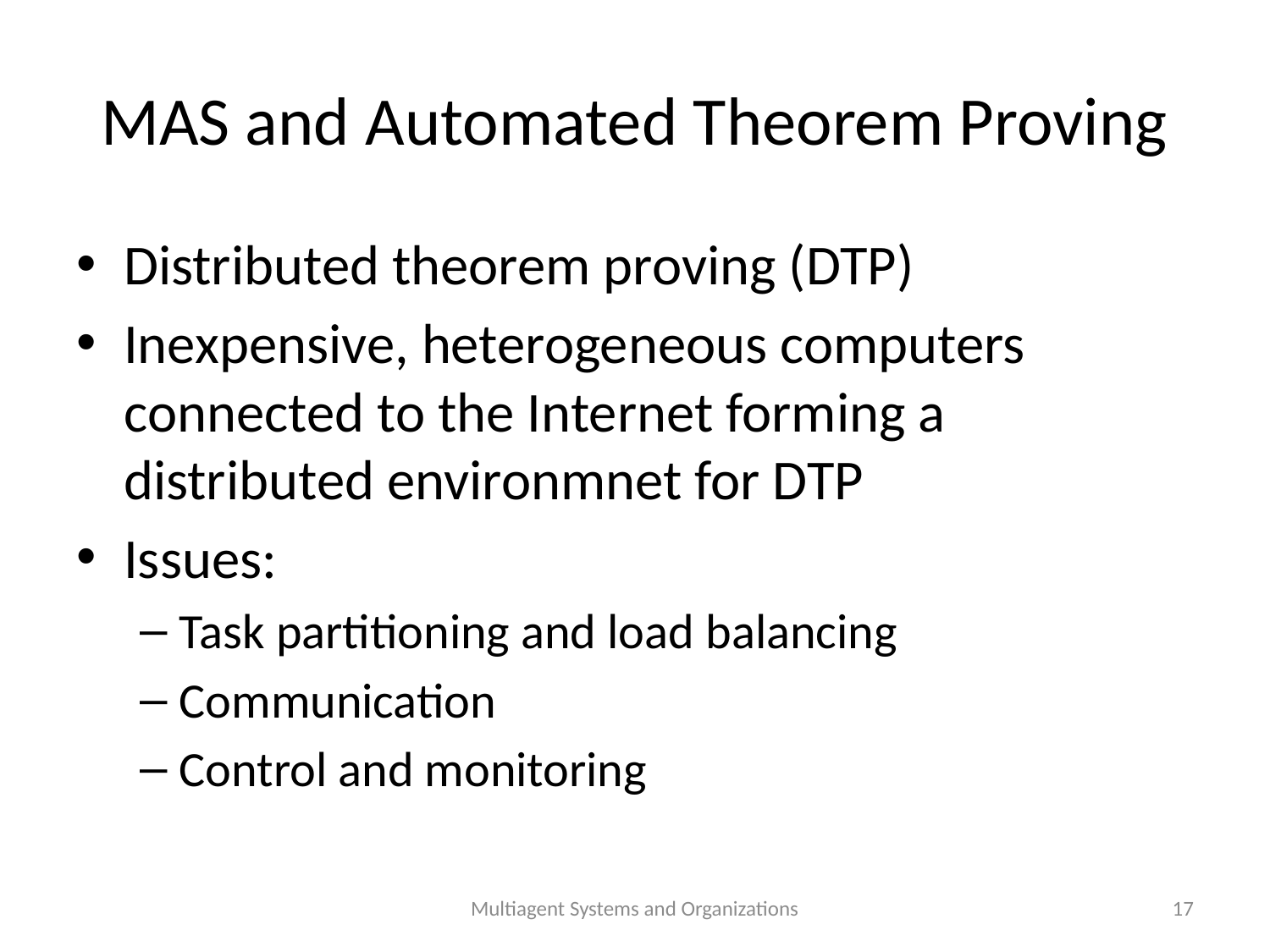

# MAS and Automated Theorem Proving
Distributed theorem proving (DTP)
Inexpensive, heterogeneous computers connected to the Internet forming a distributed environmnet for DTP
Issues:
Task partitioning and load balancing
Communication
Control and monitoring
Multiagent Systems and Organizations
17